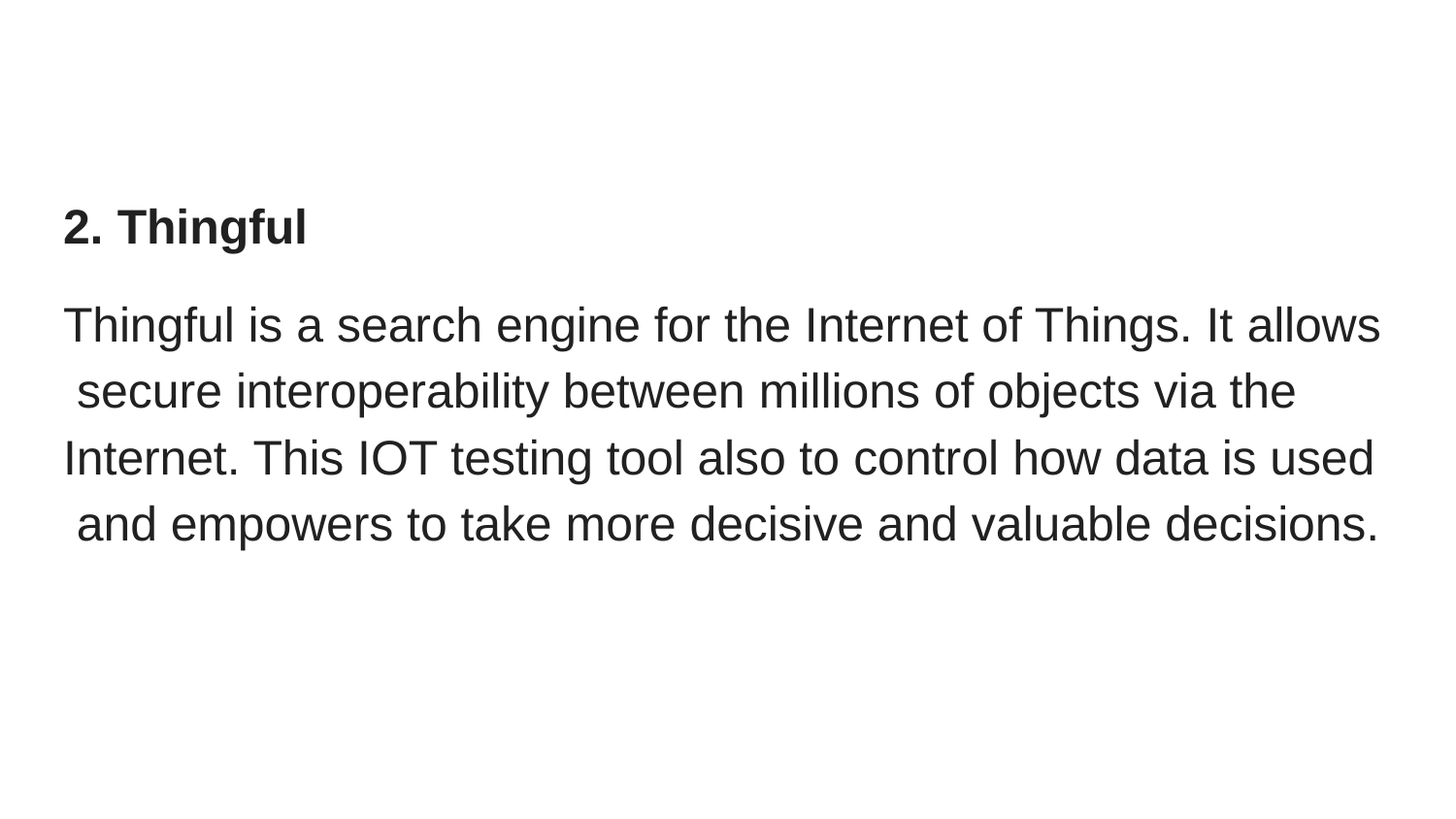

2. Thingful
Thingful is a search engine for the Internet of Things. It allows  secure interoperability between millions of objects via the  Internet. This IOT testing tool also to control how data is used  and empowers to take more decisive and valuable decisions.